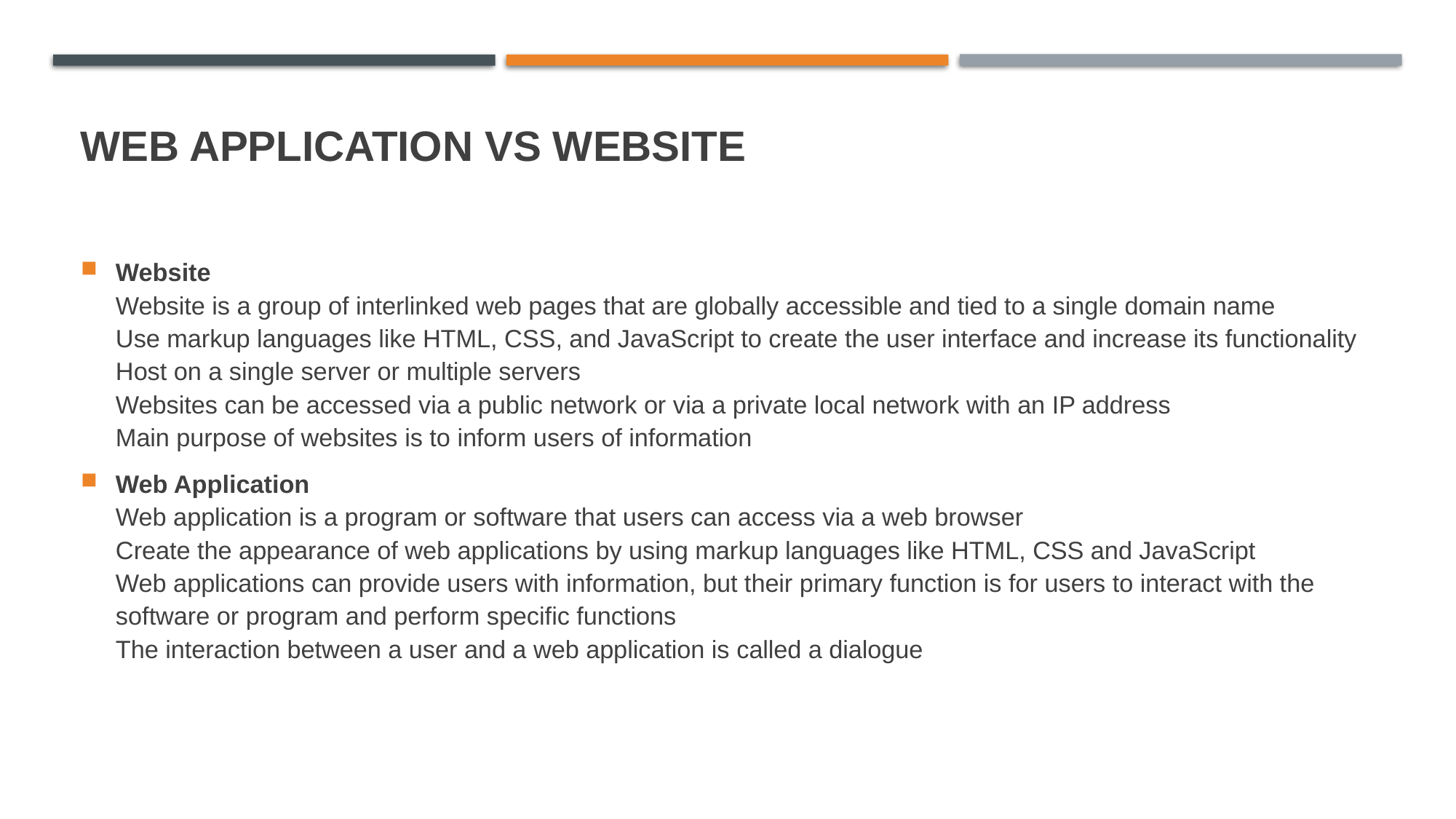

# Web Application Vs Website

Website
Website is a group of interlinked web pages that are globally accessible and tied to a single domain name
Use markup languages like HTML, CSS, and JavaScript to create the user interface and increase its functionality
Host on a single server or multiple servers
Websites can be accessed via a public network or via a private local network with an IP address
Main purpose of websites is to inform users of information
Web Application
Web application is a program or software that users can access via a web browser
Create the appearance of web applications by using markup languages like HTML, CSS and JavaScript
Web applications can provide users with information, but their primary function is for users to interact with the software or program and perform specific functions
The interaction between a user and a web application is called a dialogue